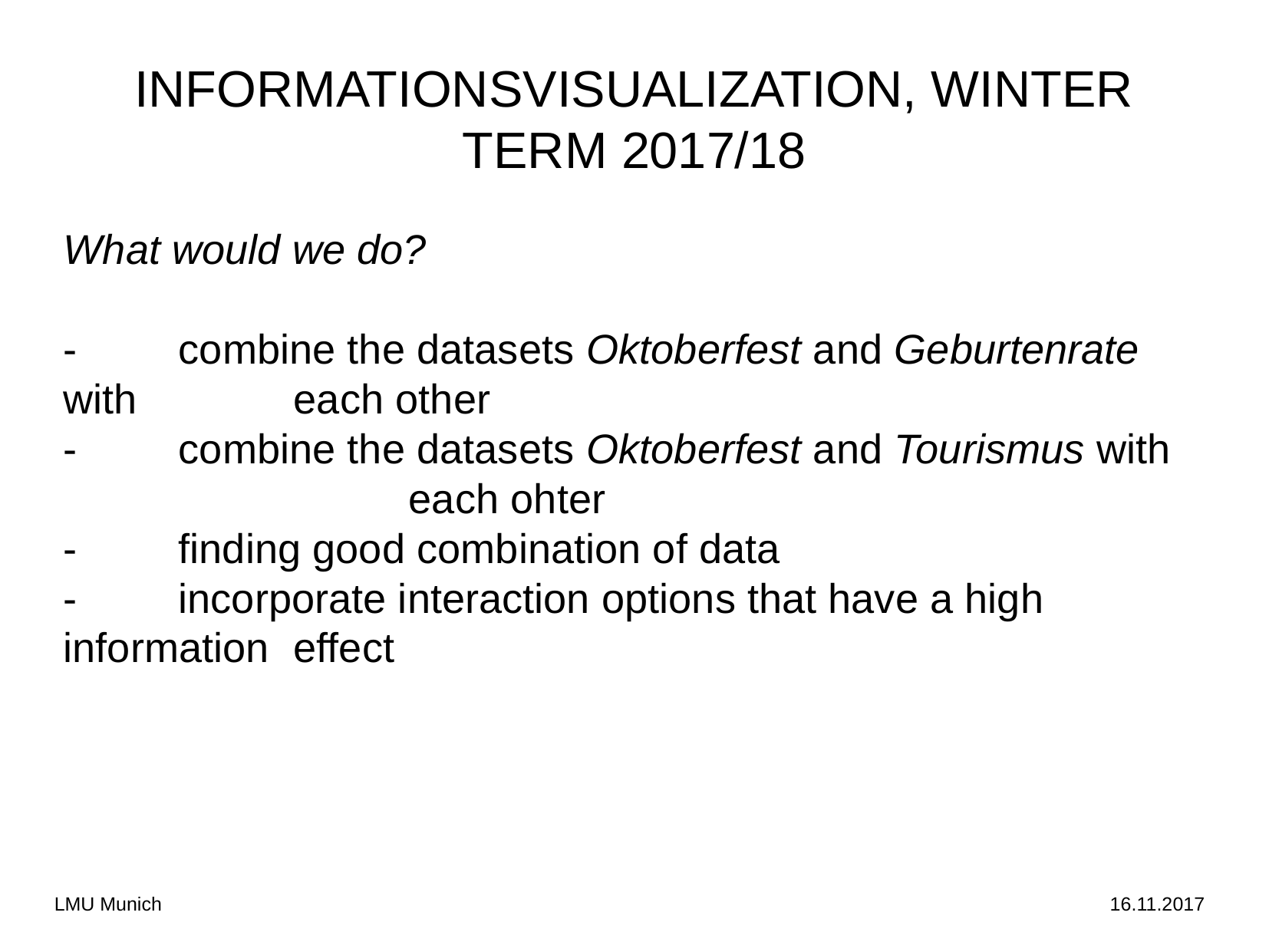

INFORMATIONSVISUALIZATION, WINTER TERM 2017/18
What would we do?

-	combine the datasets Oktoberfest and Geburtenrate with 		each other
-	combine the datasets Oktoberfest and Tourismus with 			each ohter
-	finding good combination of data
-	incorporate interaction options that have a high information 	effect
LMU Munich
16.11.2017